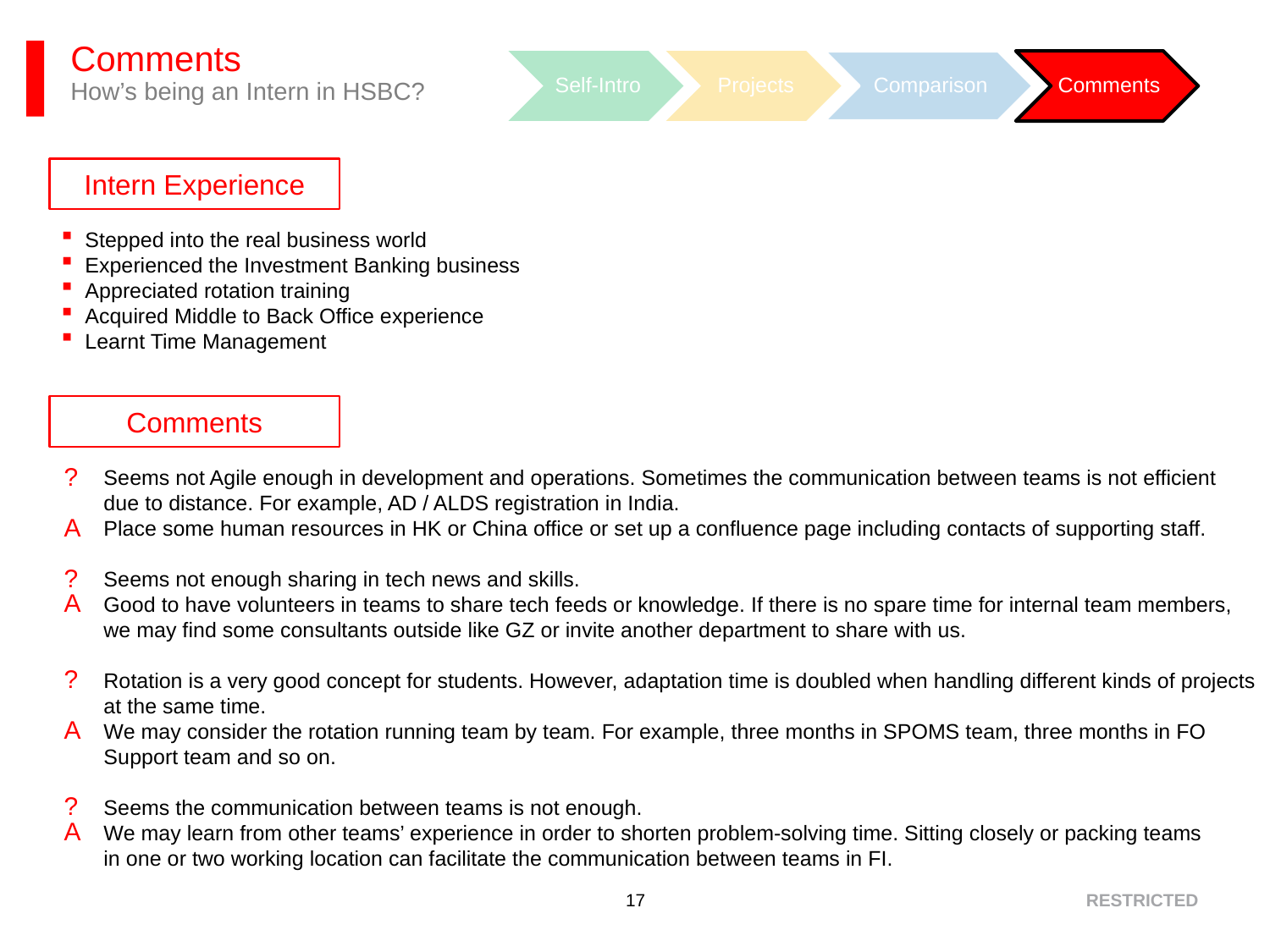

# Comments How’s being an Intern in HSBC?
Intern Experience
Stepped into the real business world
Experienced the Investment Banking business
Appreciated rotation training
Acquired Middle to Back Office experience
Learnt Time Management
Comments
Seems not Agile enough in development and operations. Sometimes the communication between teams is not efficient
due to distance. For example, AD / ALDS registration in India.
Place some human resources in HK or China office or set up a confluence page including contacts of supporting staff.

Seems not enough sharing in tech news and skills.
Good to have volunteers in teams to share tech feeds or knowledge. If there is no spare time for internal team members,
we may find some consultants outside like GZ or invite another department to share with us.

Rotation is a very good concept for students. However, adaptation time is doubled when handling different kinds of projects
at the same time.
We may consider the rotation running team by team. For example, three months in SPOMS team, three months in FO
Support team and so on.

Seems the communication between teams is not enough.
We may learn from other teams’ experience in order to shorten problem-solving time. Sitting closely or packing teams
in one or two working location can facilitate the communication between teams in FI.
RESTRICTED